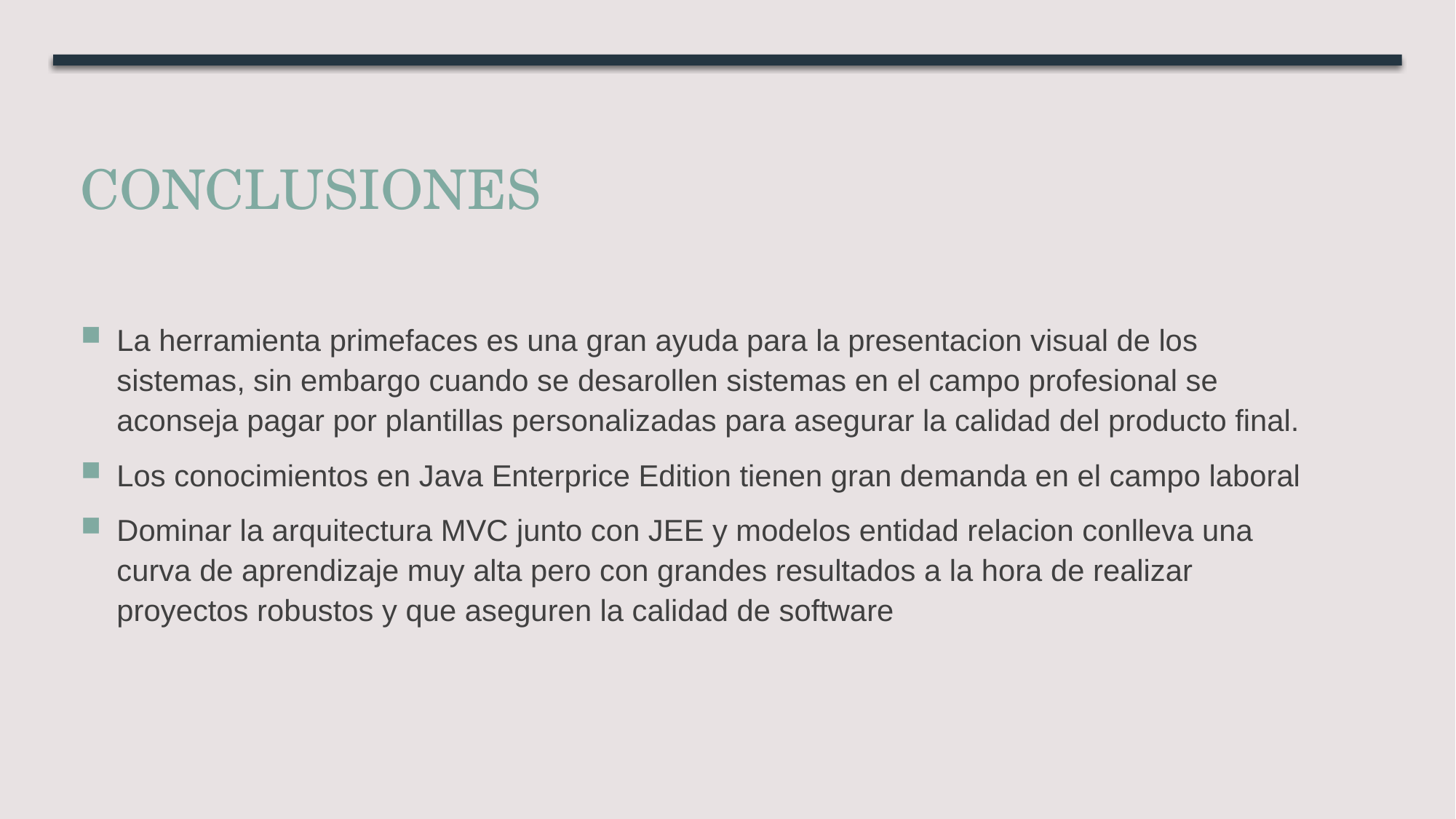

# Conclusiones
La herramienta primefaces es una gran ayuda para la presentacion visual de los sistemas, sin embargo cuando se desarollen sistemas en el campo profesional se aconseja pagar por plantillas personalizadas para asegurar la calidad del producto final.
Los conocimientos en Java Enterprice Edition tienen gran demanda en el campo laboral
Dominar la arquitectura MVC junto con JEE y modelos entidad relacion conlleva una curva de aprendizaje muy alta pero con grandes resultados a la hora de realizar proyectos robustos y que aseguren la calidad de software